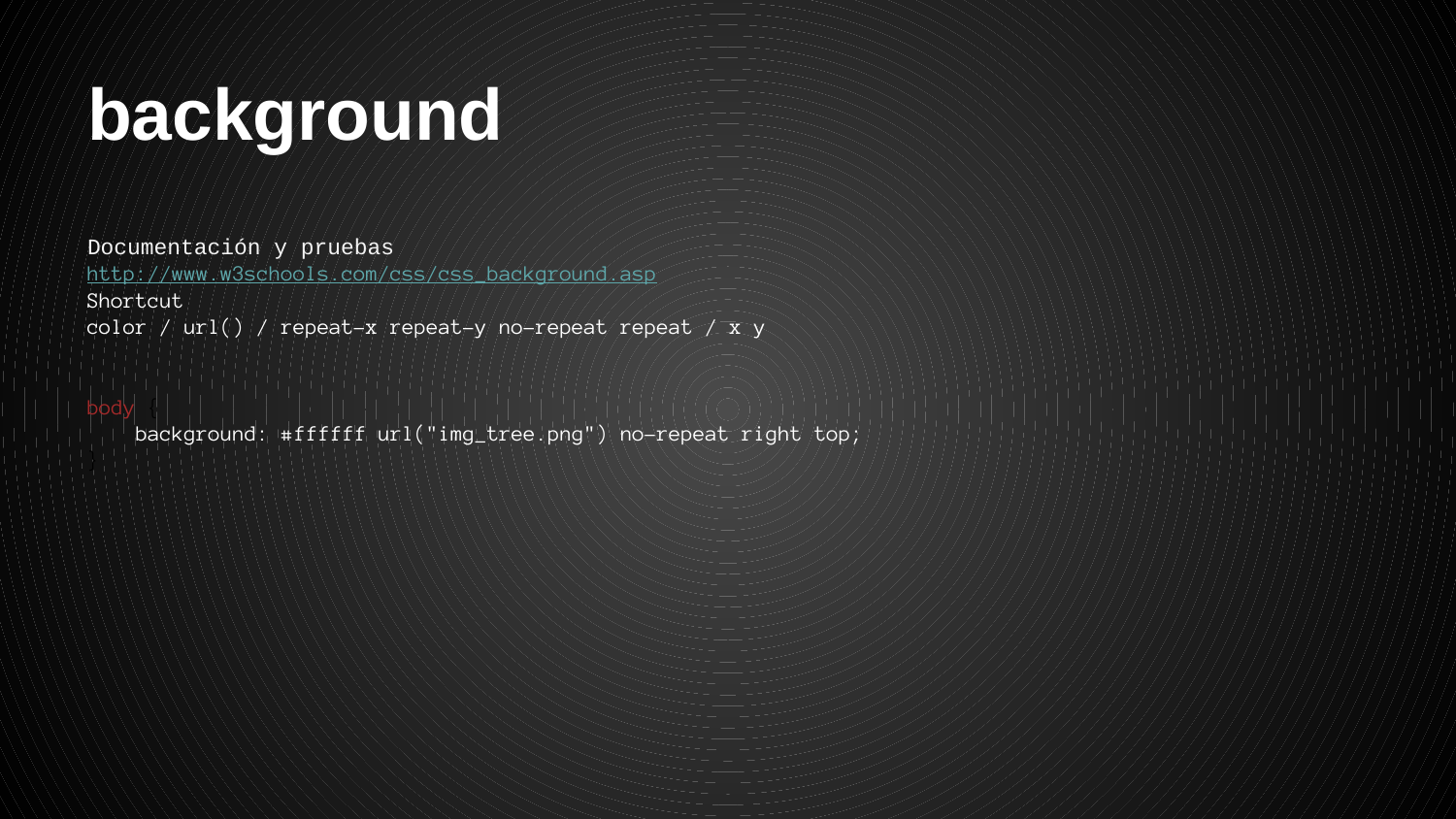

# background

Documentación y pruebas
http://www.w3schools.com/css/css_background.asp
Shortcut
color / url() / repeat-x repeat-y no-repeat repeat / x y

body {
    background: #ffffff url("img_tree.png") no-repeat right top;
}